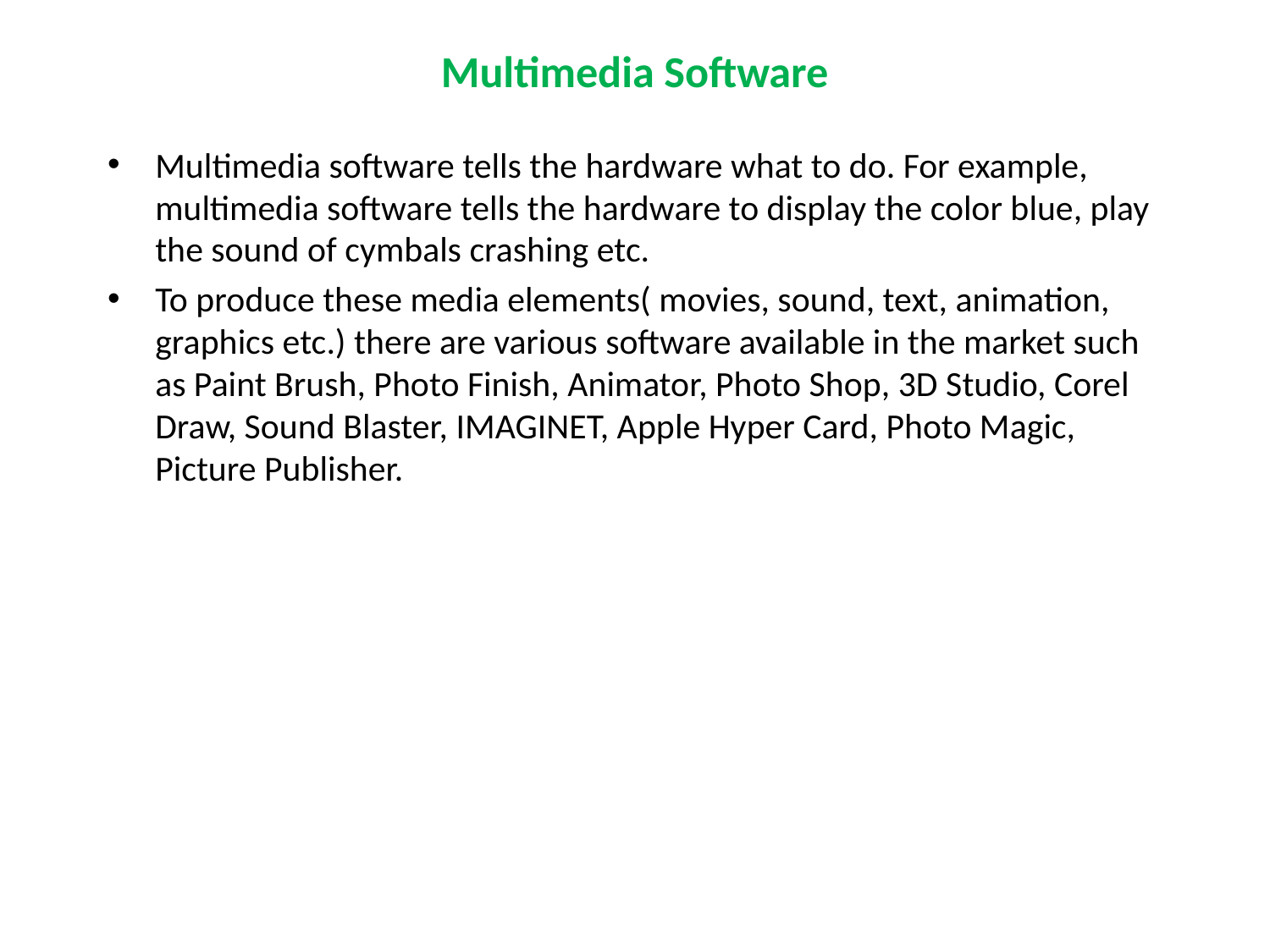

# Multimedia Software
Multimedia software tells the hardware what to do. For example, multimedia software tells the hardware to display the color blue, play the sound of cymbals crashing etc.
To produce these media elements( movies, sound, text, animation, graphics etc.) there are various software available in the market such as Paint Brush, Photo Finish, Animator, Photo Shop, 3D Studio, Corel Draw, Sound Blaster, IMAGINET, Apple Hyper Card, Photo Magic, Picture Publisher.